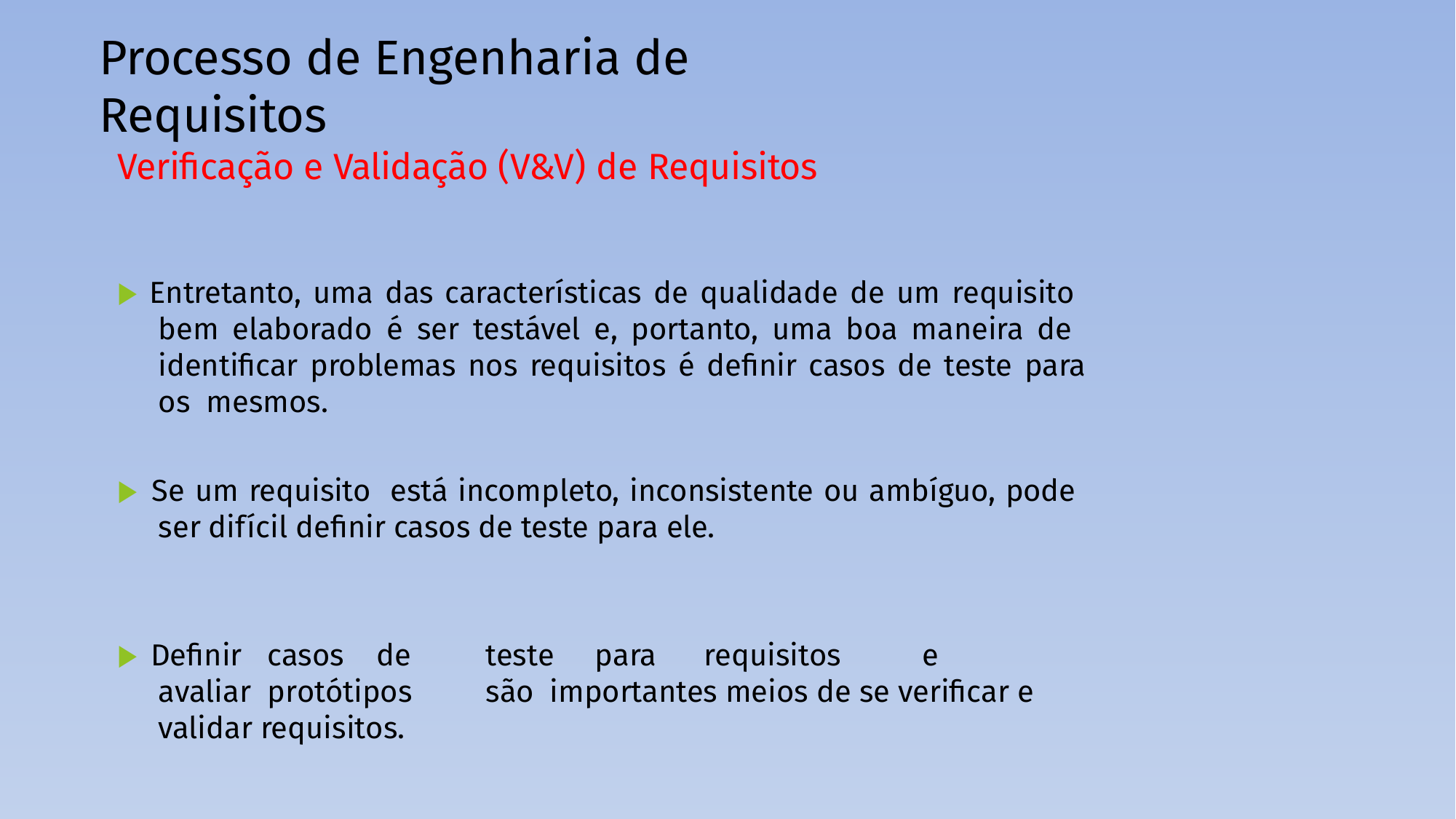

# Processo de Engenharia de Requisitos
Verificação e Validação (V&V) de Requisitos

▶ Entretanto, uma das características de qualidade de um requisito  bem elaborado é ser testável e, portanto, uma boa maneira de  identificar problemas nos requisitos é definir casos de teste para os  mesmos.

▶ Se um requisito está incompleto, inconsistente ou ambíguo, pode  ser difícil definir casos de teste para ele.
▶ Definir	casos	de	teste	para	requisitos	e	avaliar	protótipos	são  importantes meios de se verificar e validar requisitos.